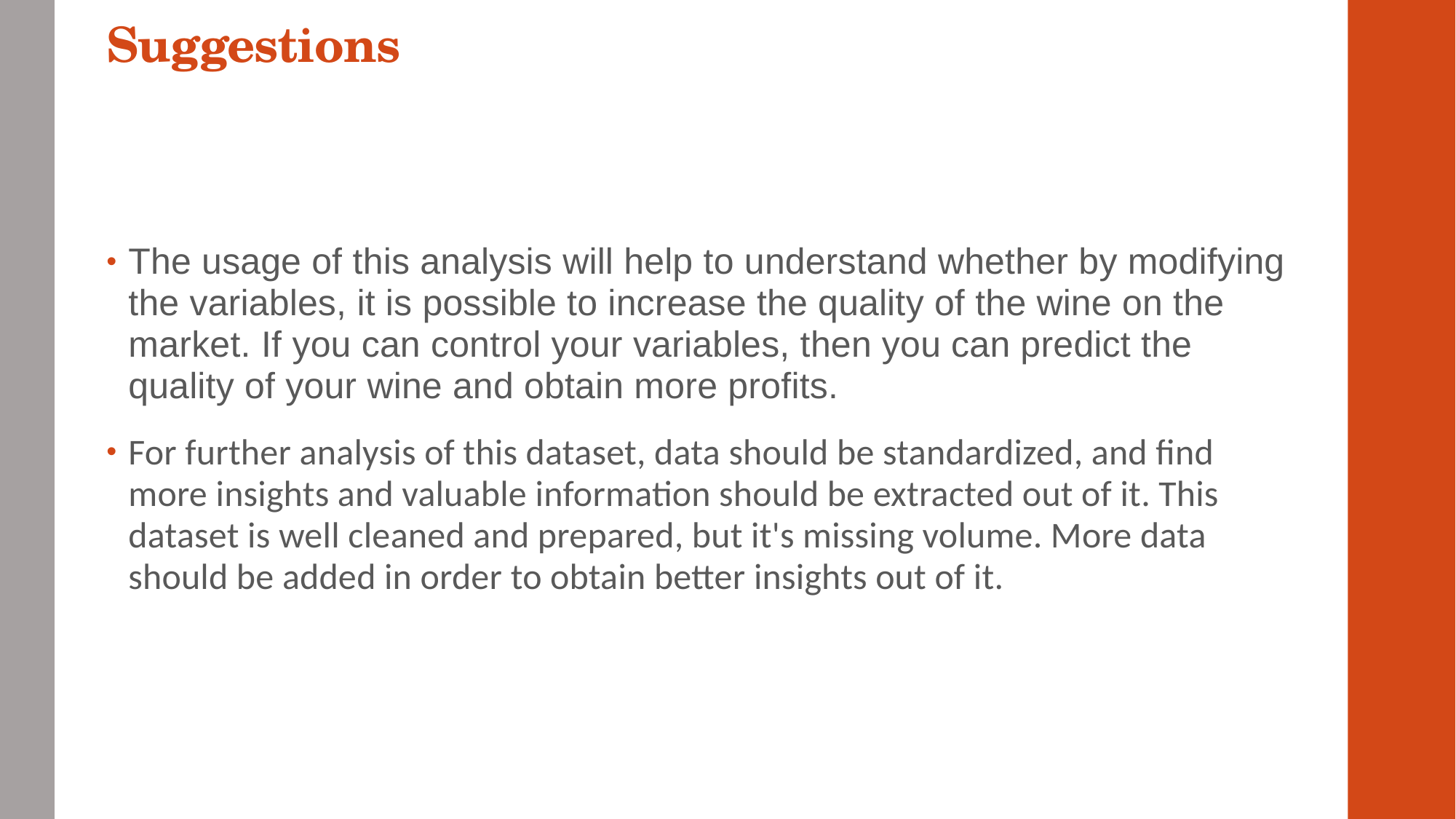

# Suggestions

The usage of this analysis will help to understand whether by modifying the variables, it is possible to increase the quality of the wine on the market. If you can control your variables, then you can predict the quality of your wine and obtain more profits.
For further analysis of this dataset, data should be standardized, and find more insights and valuable information should be extracted out of it. This dataset is well cleaned and prepared, but it's missing volume. More data should be added in order to obtain better insights out of it.